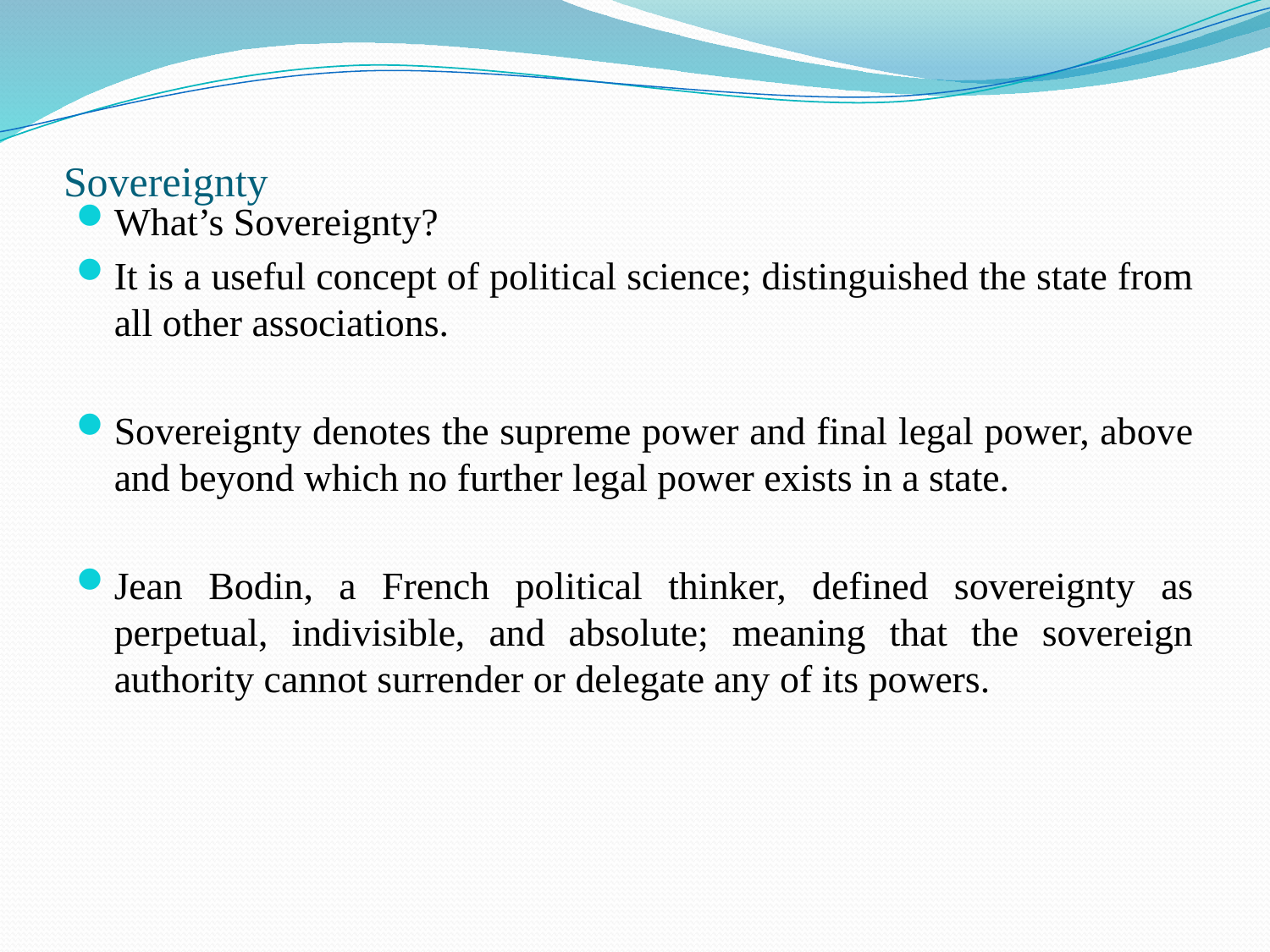

# Sovereignty
What’s Sovereignty?
It is a useful concept of political science; distinguished the state from all other associations.

Sovereignty denotes the supreme power and final legal power, above and beyond which no further legal power exists in a state.

Jean Bodin, a French political thinker, defined sovereignty as perpetual, indivisible, and absolute; meaning that the sovereign authority cannot surrender or delegate any of its powers.